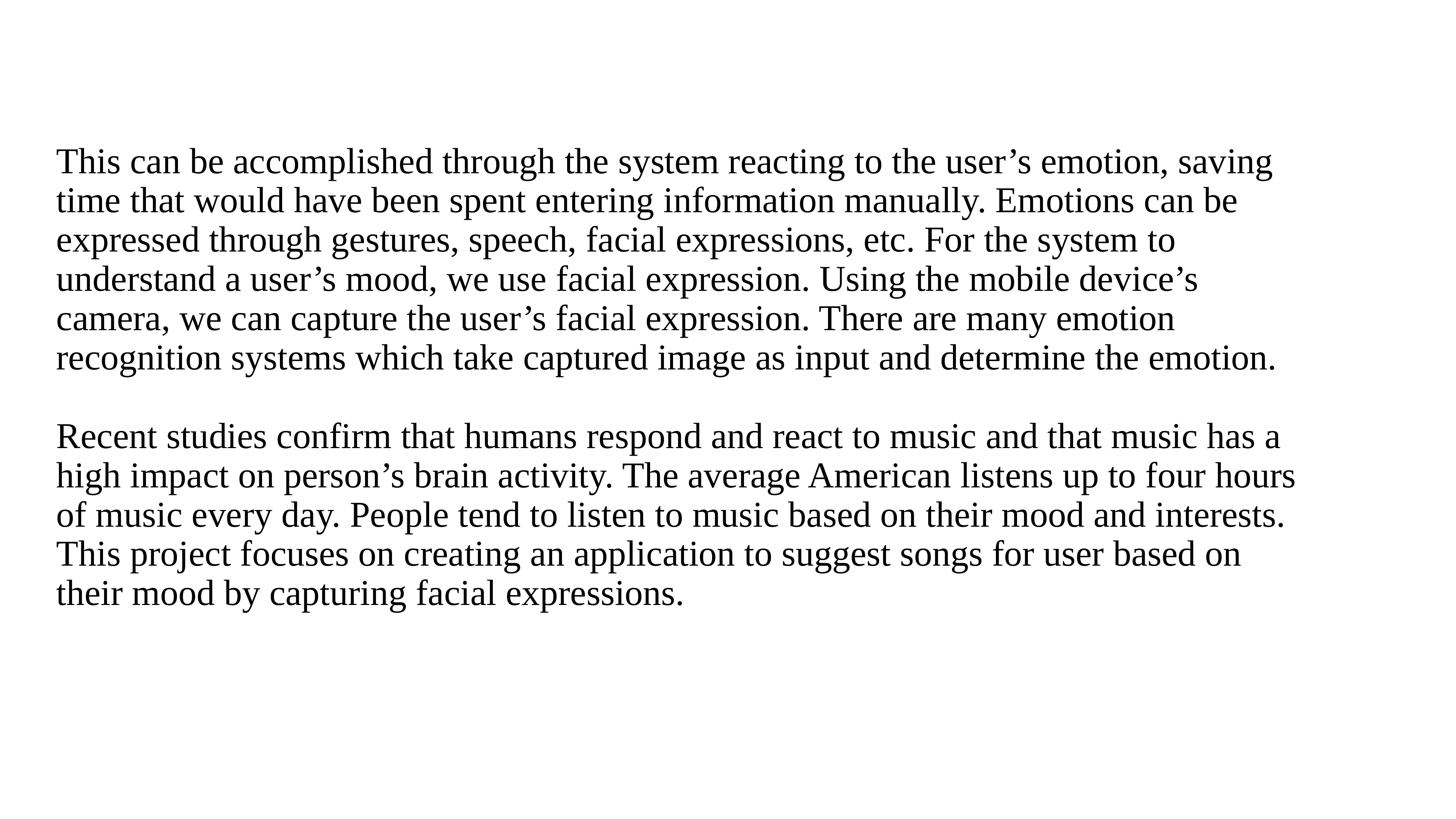

# This can be accomplished through the system reacting to the user’s emotion, saving time that would have been spent entering information manually. Emotions can be expressed through gestures, speech, facial expressions, etc. For the system to understand a user’s mood, we use facial expression. Using the mobile device’s camera, we can capture the user’s facial expression. There are many emotion recognition systems which take captured image as input and determine the emotion. Recent studies confirm that humans respond and react to music and that music has a high impact on person’s brain activity. The average American listens up to four hours of music every day. People tend to listen to music based on their mood and interests. This project focuses on creating an application to suggest songs for user based on their mood by capturing facial expressions.